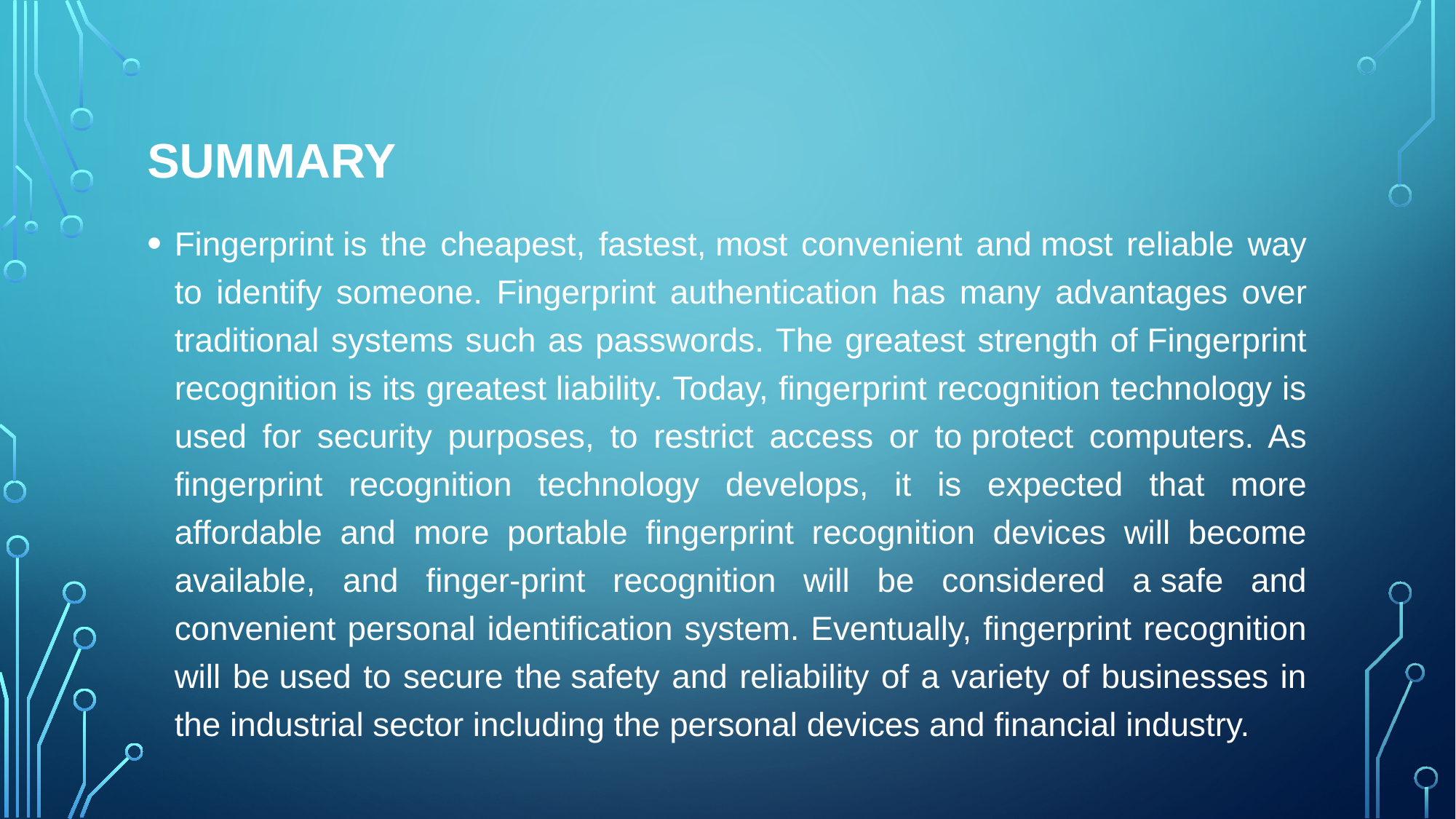

# Summary
Fingerprint is the cheapest, fastest, most convenient and most reliable way to identify someone. Fingerprint authentication has many advantages over traditional systems such as passwords. The greatest strength of Fingerprint recognition is its greatest liability. Today, fingerprint recognition technology is used for security purposes, to restrict access or to protect computers. As fingerprint recognition technology develops, it is expected that more affordable and more portable fingerprint recognition devices will become available, and finger-print recognition will be considered a safe and convenient personal identification system. Eventually, fingerprint recognition will be used to secure the safety and reliability of a variety of businesses in the industrial sector including the personal devices and financial industry.